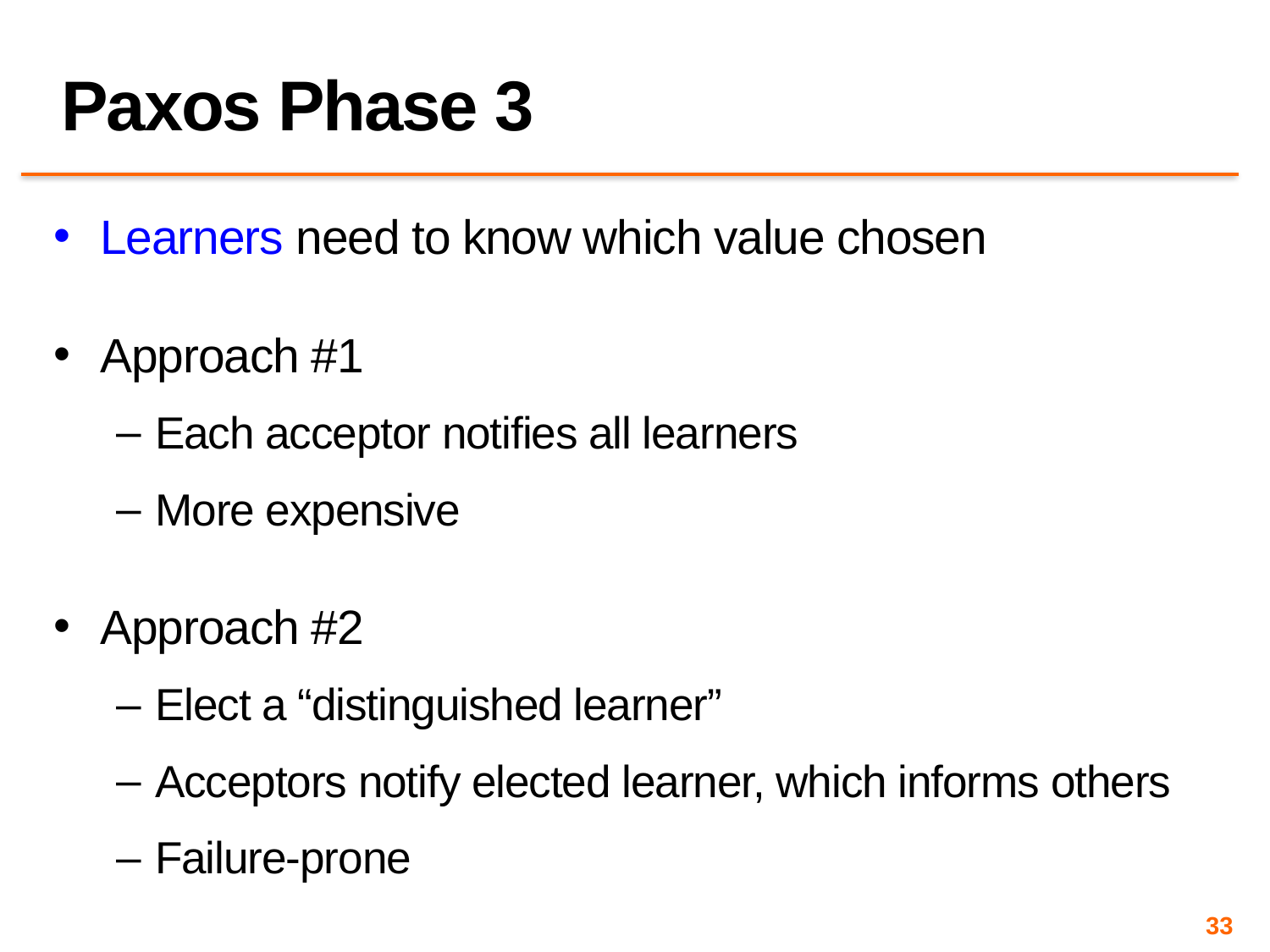

# Paxos Phase 3
Learners need to know which value chosen
Approach #1
Each acceptor notifies all learners
More expensive
Approach #2
Elect a “distinguished learner”
Acceptors notify elected learner, which informs others
Failure-prone
33